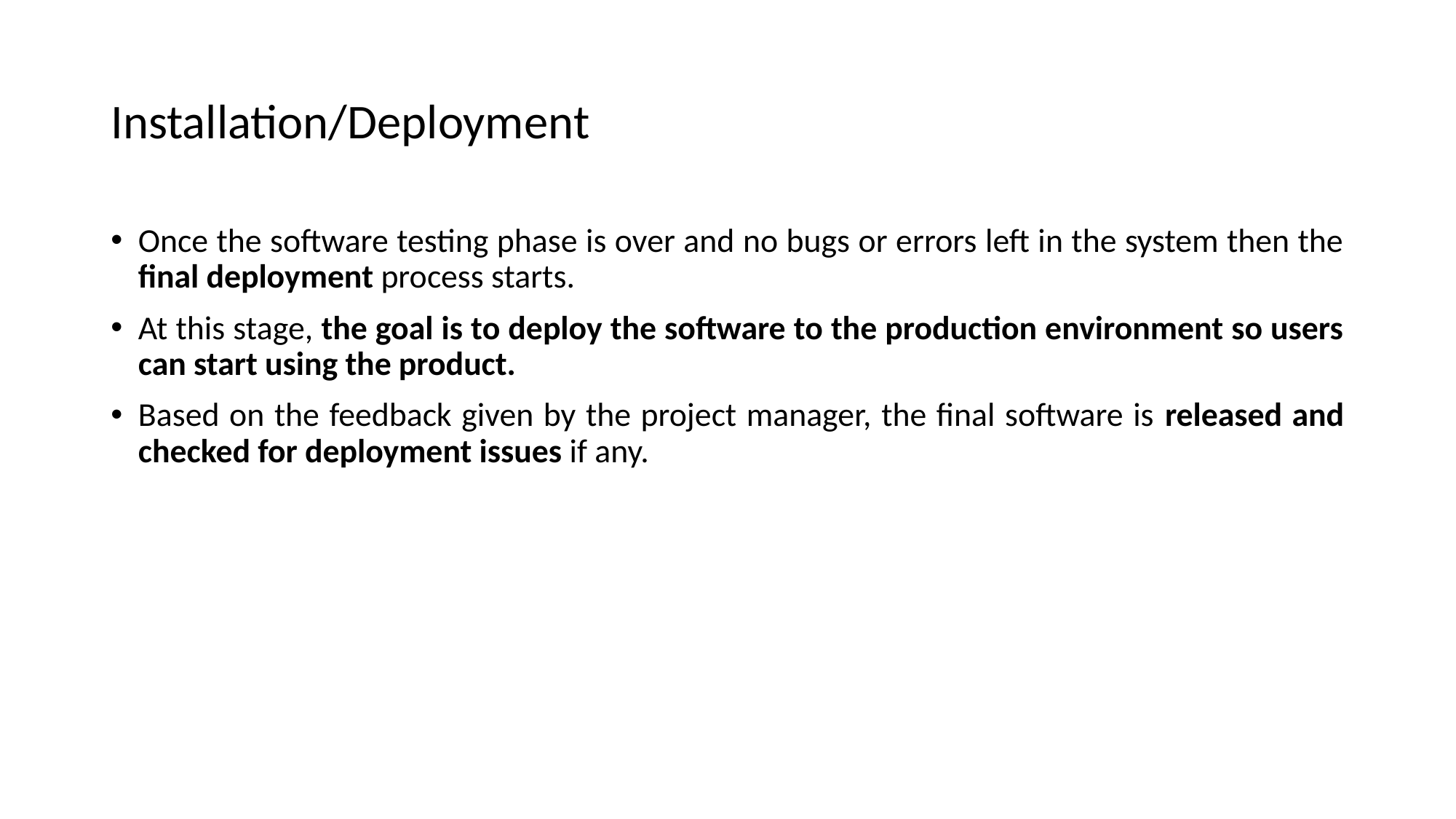

# Installation/Deployment
Once the software testing phase is over and no bugs or errors left in the system then the final deployment process starts.
At this stage, the goal is to deploy the software to the production environment so users can start using the product.
Based on the feedback given by the project manager, the final software is released and checked for deployment issues if any.